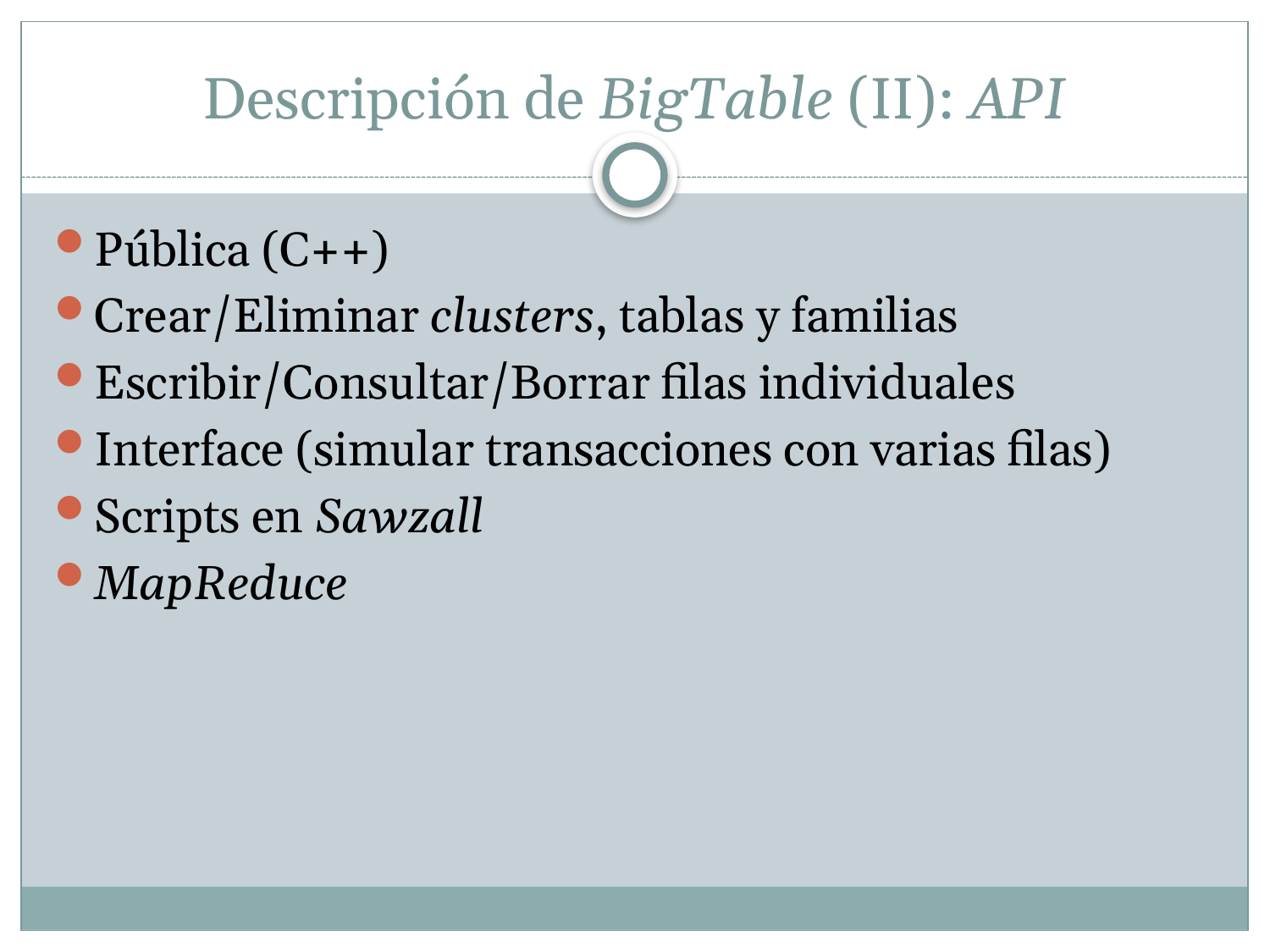

# Descripción de BigTable (II): API
Pública (C++)
Crear/Eliminar clusters, tablas y familias
Escribir/Consultar/Borrar filas individuales
Interface (simular transacciones con varias filas)
Scripts en Sawzall
MapReduce